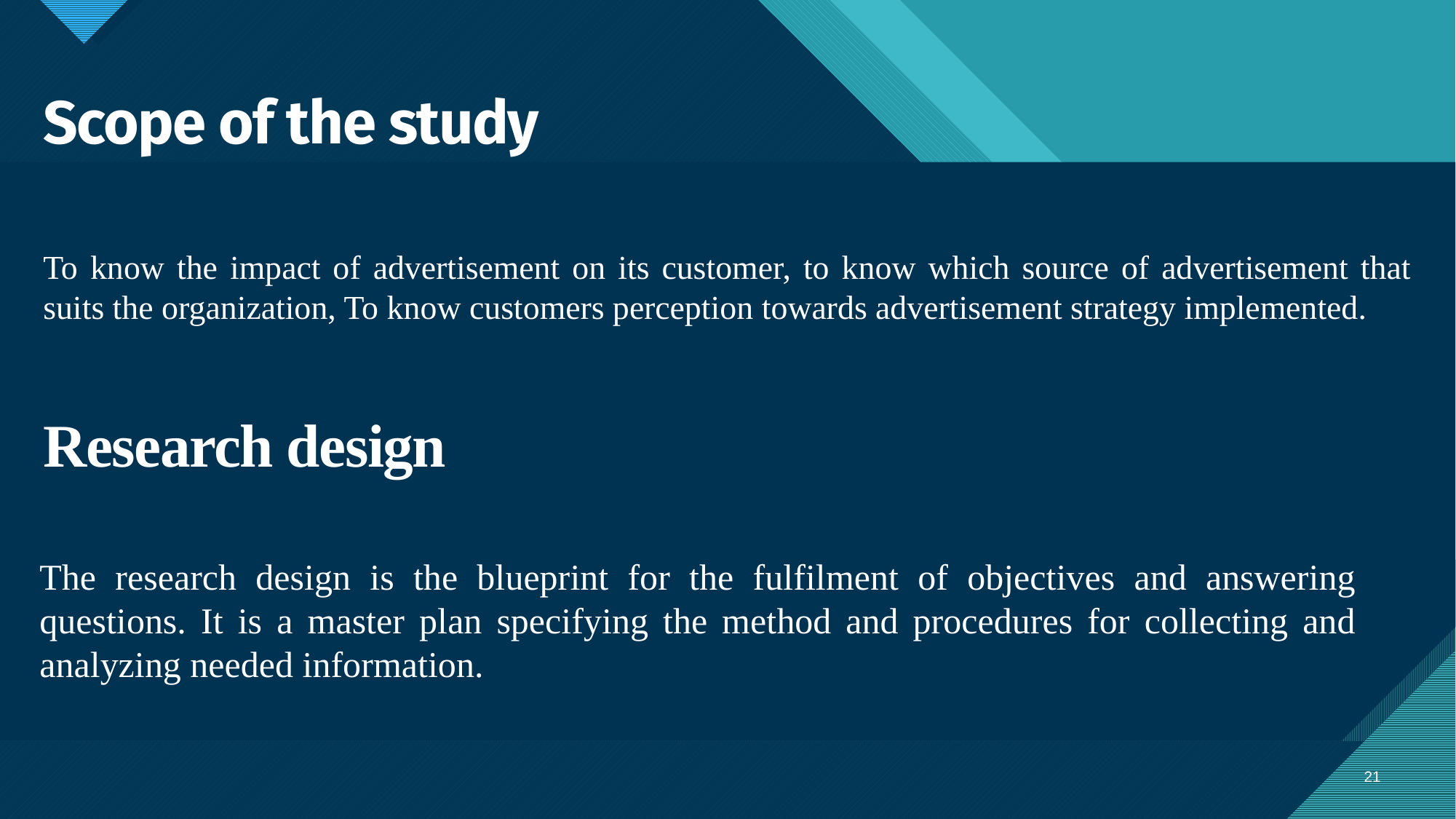

# Scope of the study
To know the impact of advertisement on its customer, to know which source of advertisement that suits the organization, To know customers perception towards advertisement strategy implemented.
Research design
The research design is the blueprint for the fulfilment of objectives and answering questions. It is a master plan specifying the method and procedures for collecting and analyzing needed information.
21